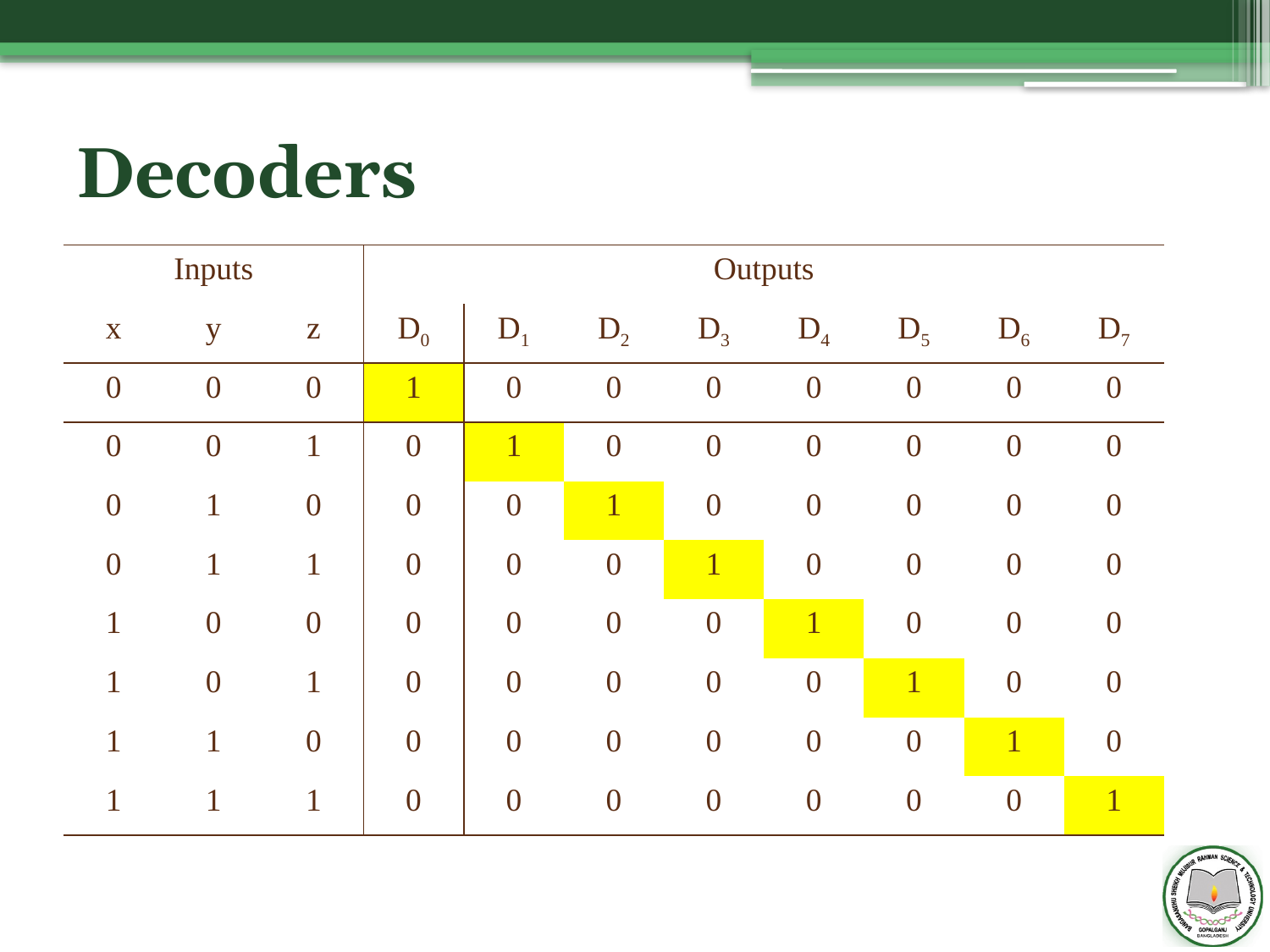

# Decoders
| Inputs |  |  | Outputs |  |  |  |  |  |  |  |
| --- | --- | --- | --- | --- | --- | --- | --- | --- | --- | --- |
| x | y | z | D0 | D1 | D2 | D3 | D4 | D5 | D6 | D7 |
| 0 | 0 | 0 | 1 | 0 | 0 | 0 | 0 | 0 | 0 | 0 |
| 0 | 0 | 1 | 0 | 1 | 0 | 0 | 0 | 0 | 0 | 0 |
| 0 | 1 | 0 | 0 | 0 | 1 | 0 | 0 | 0 | 0 | 0 |
| 0 | 1 | 1 | 0 | 0 | 0 | 1 | 0 | 0 | 0 | 0 |
| 1 | 0 | 0 | 0 | 0 | 0 | 0 | 1 | 0 | 0 | 0 |
| 1 | 0 | 1 | 0 | 0 | 0 | 0 | 0 | 1 | 0 | 0 |
| 1 | 1 | 0 | 0 | 0 | 0 | 0 | 0 | 0 | 1 | 0 |
| 1 | 1 | 1 | 0 | 0 | 0 | 0 | 0 | 0 | 0 | 1 |